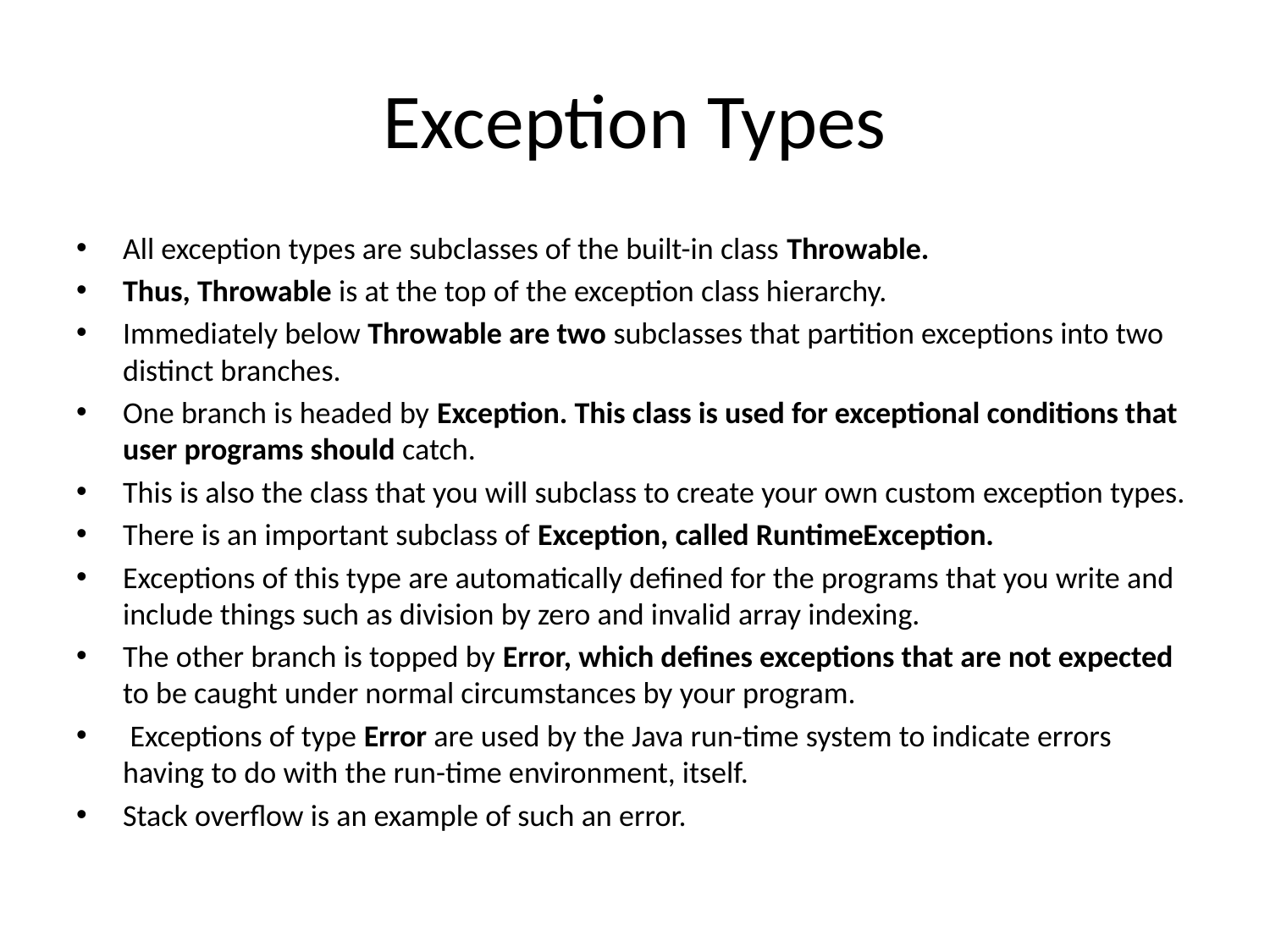

# Exception Types
All exception types are subclasses of the built-in class Throwable.
Thus, Throwable is at the top of the exception class hierarchy.
Immediately below Throwable are two subclasses that partition exceptions into two distinct branches.
One branch is headed by Exception. This class is used for exceptional conditions that user programs should catch.
This is also the class that you will subclass to create your own custom exception types.
There is an important subclass of Exception, called RuntimeException.
Exceptions of this type are automatically defined for the programs that you write and include things such as division by zero and invalid array indexing.
The other branch is topped by Error, which defines exceptions that are not expected to be caught under normal circumstances by your program.
 Exceptions of type Error are used by the Java run-time system to indicate errors having to do with the run-time environment, itself.
Stack overflow is an example of such an error.